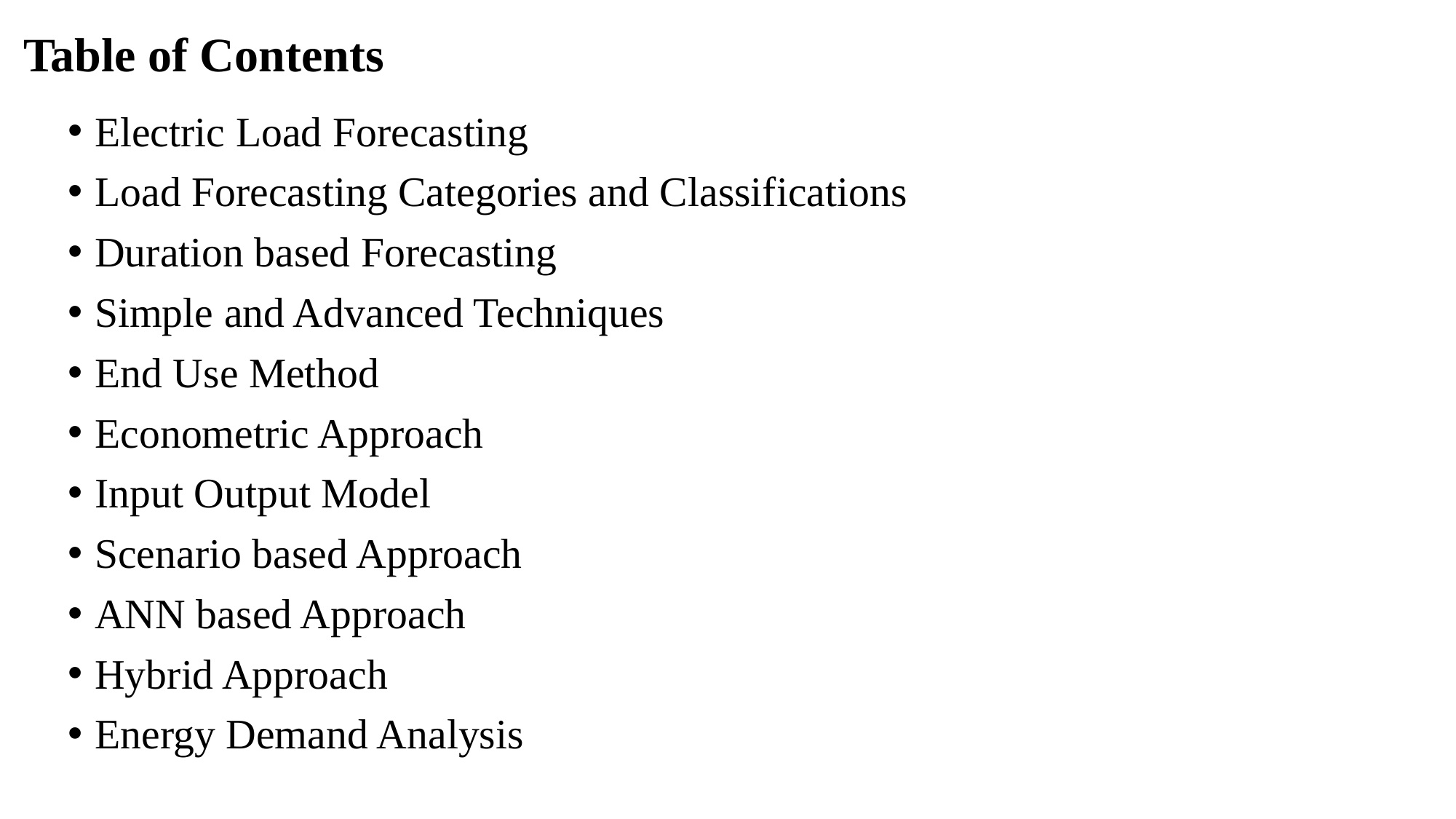

# Table of Contents
Electric Load Forecasting
Load Forecasting Categories and Classifications
Duration based Forecasting
Simple and Advanced Techniques
End Use Method
Econometric Approach
Input Output Model
Scenario based Approach
ANN based Approach
Hybrid Approach
Energy Demand Analysis